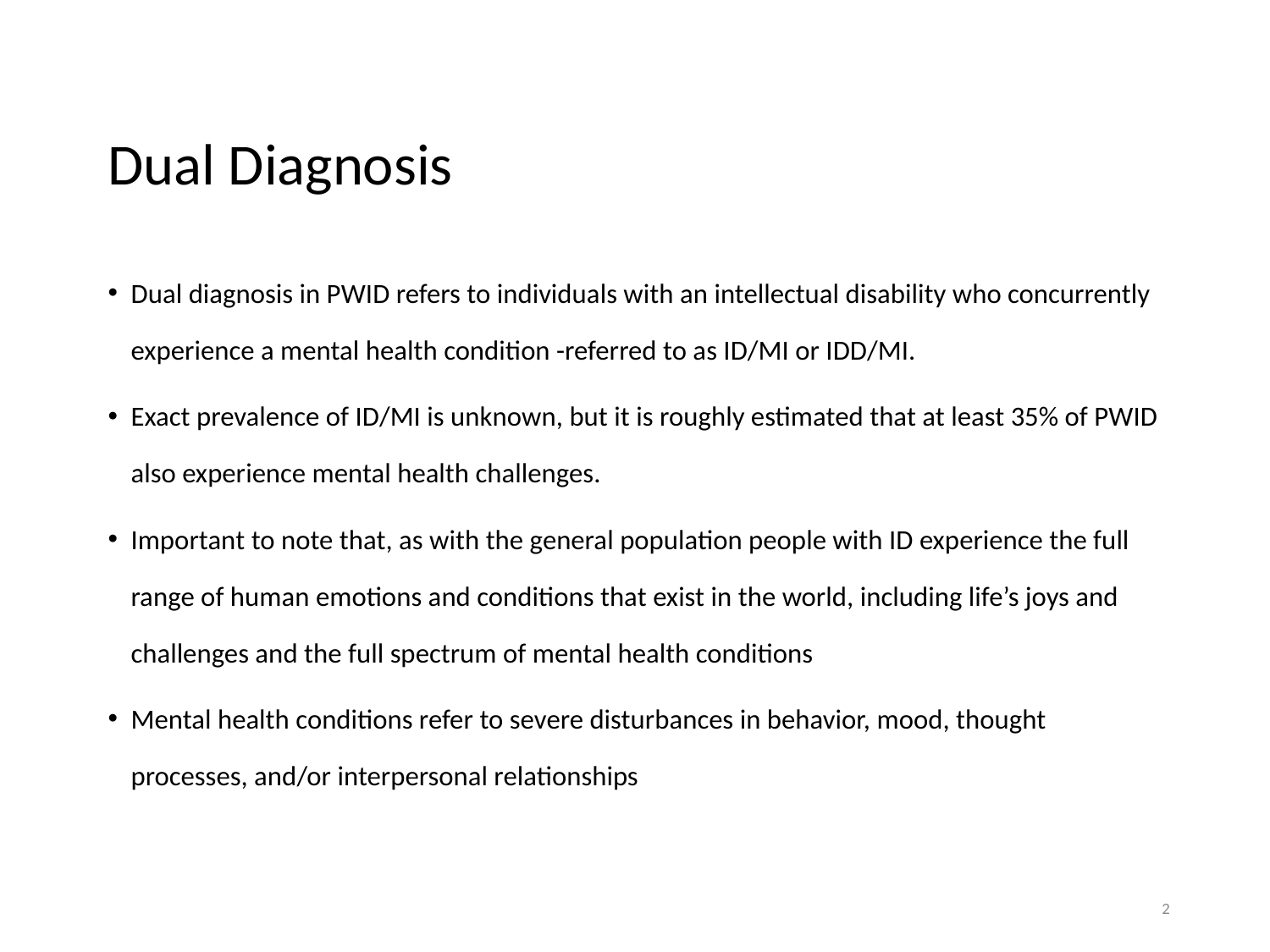

# Dual Diagnosis
Dual diagnosis in PWID refers to individuals with an intellectual disability who concurrently experience a mental health condition -referred to as ID/MI or IDD/MI.
Exact prevalence of ID/MI is unknown, but it is roughly estimated that at least 35% of PWID also experience mental health challenges.
Important to note that, as with the general population people with ID experience the full range of human emotions and conditions that exist in the world, including life’s joys and challenges and the full spectrum of mental health conditions
Mental health conditions refer to severe disturbances in behavior, mood, thought processes, and/or interpersonal relationships

2